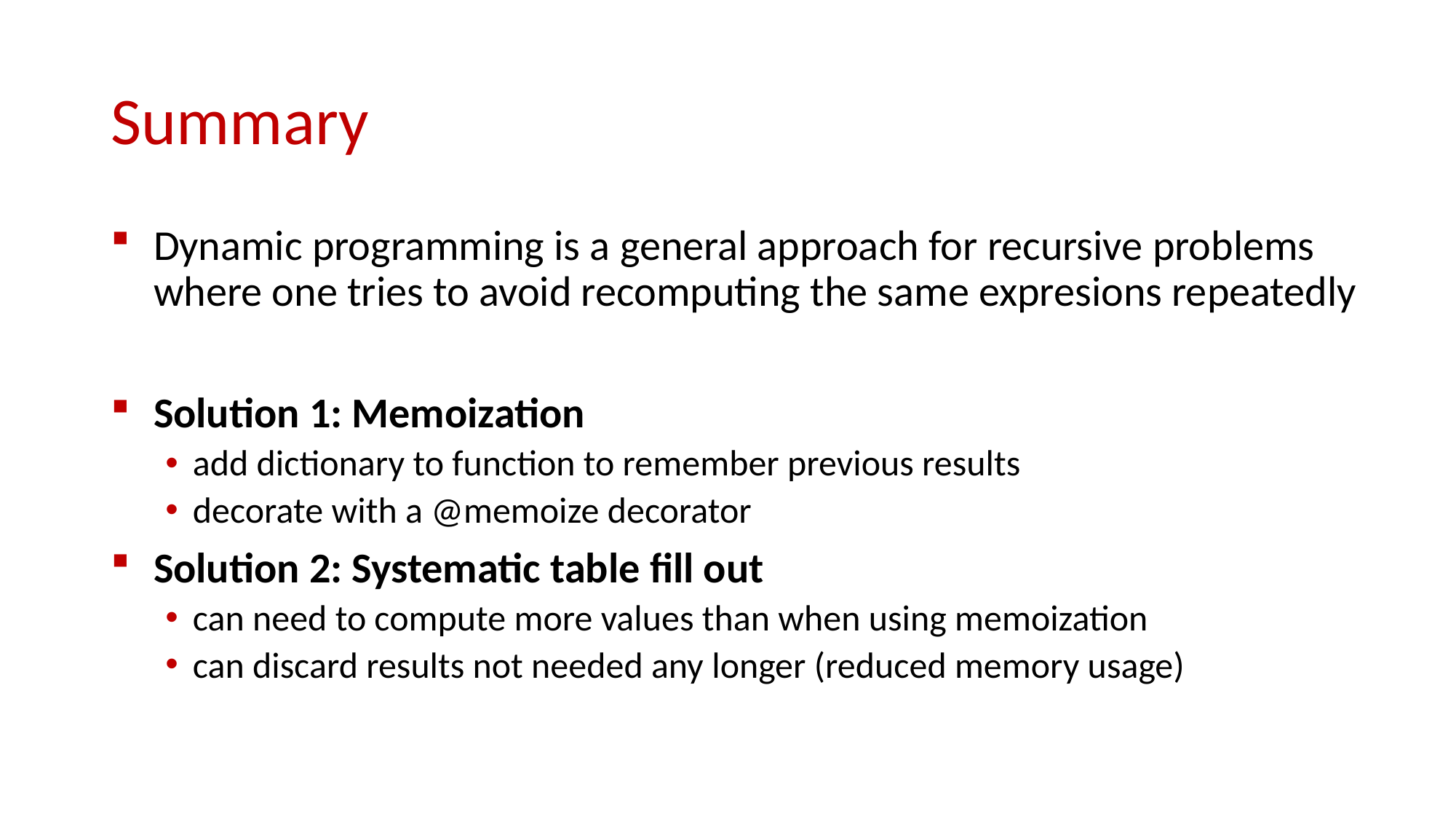

# Summary
Dynamic programming is a general approach for recursive problems where one tries to avoid recomputing the same expresions repeatedly

Solution 1: Memoization
add dictionary to function to remember previous results
decorate with a @memoize decorator
Solution 2: Systematic table fill out
can need to compute more values than when using memoization
can discard results not needed any longer (reduced memory usage)